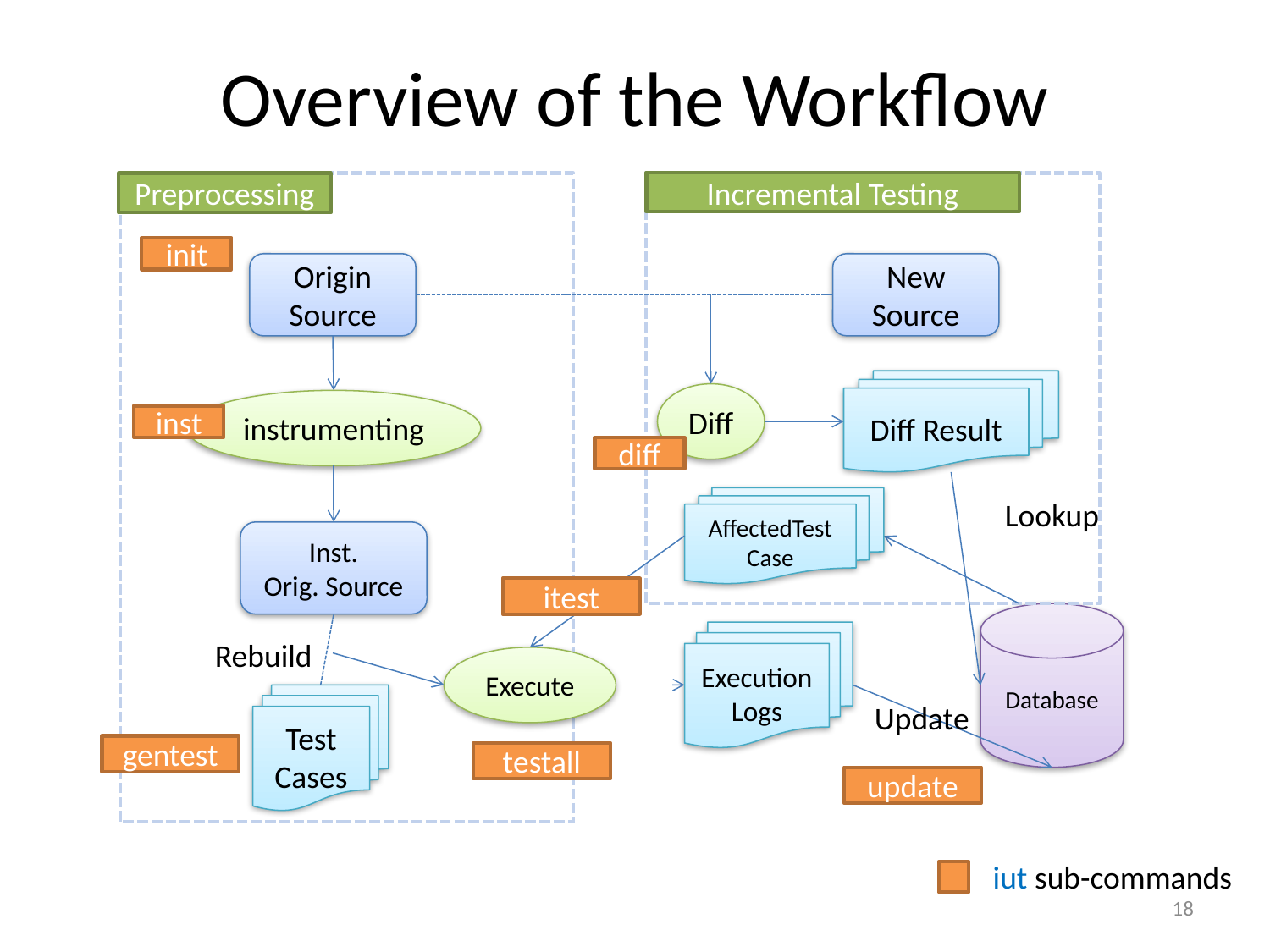

# Overview of the Workflow
Incremental Testing
Preprocessing

New
Source
Origin Source
Diff Result
Diff
instrumenting
AffectedTest Case
Lookup
Inst.
Orig. Source
Database
Execution
Logs
Rebuild
Execute
Test Cases
Update
init
inst
diff
itest
gentest
testall
update
iut sub-commands

18